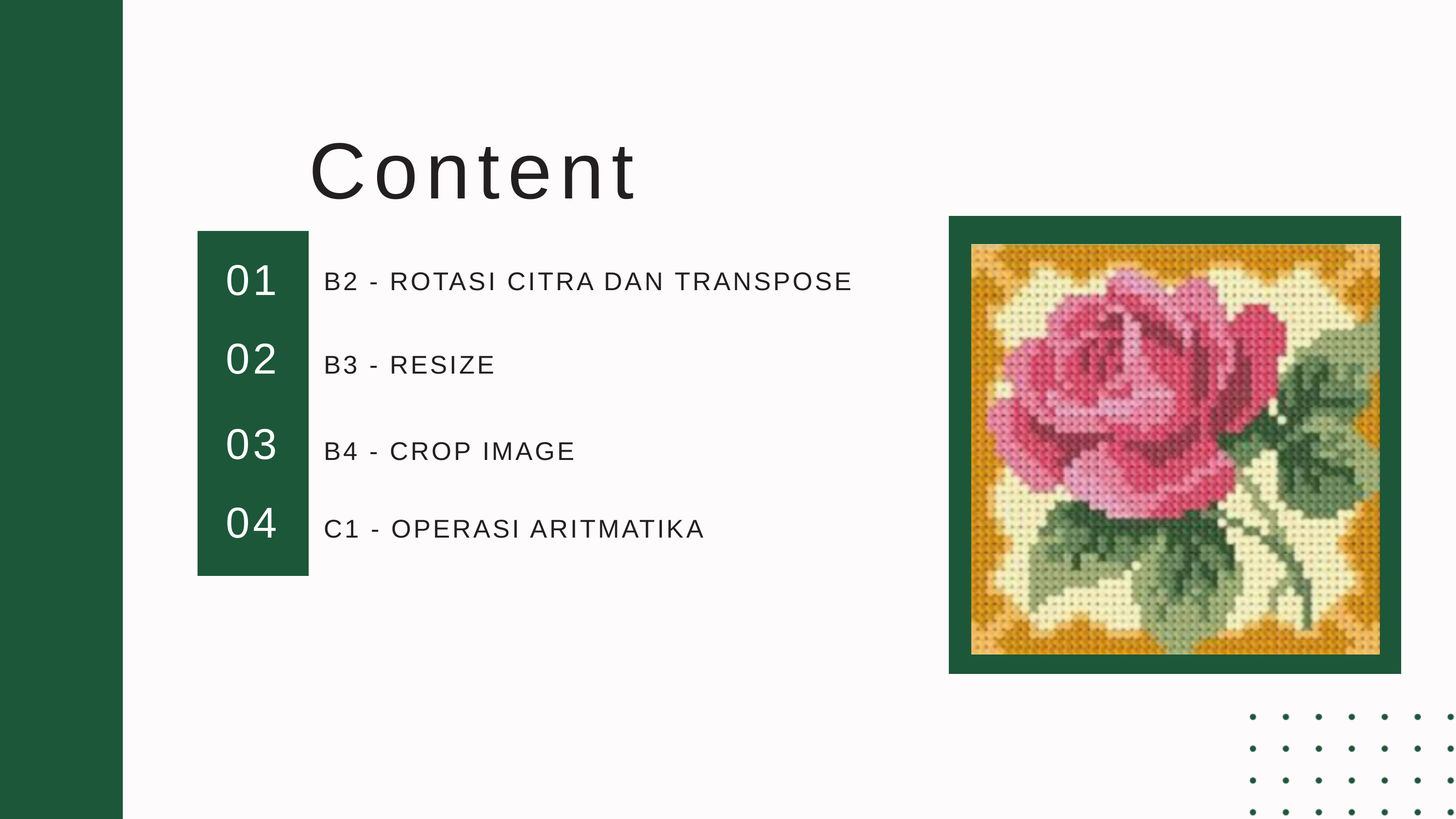

Content

01
B2 - ROTASI CITRA DAN TRANSPOSE

02
B3 - RESIZE

03
B4 - CROP IMAGE

04
C1 - OPERASI ARITMATIKA